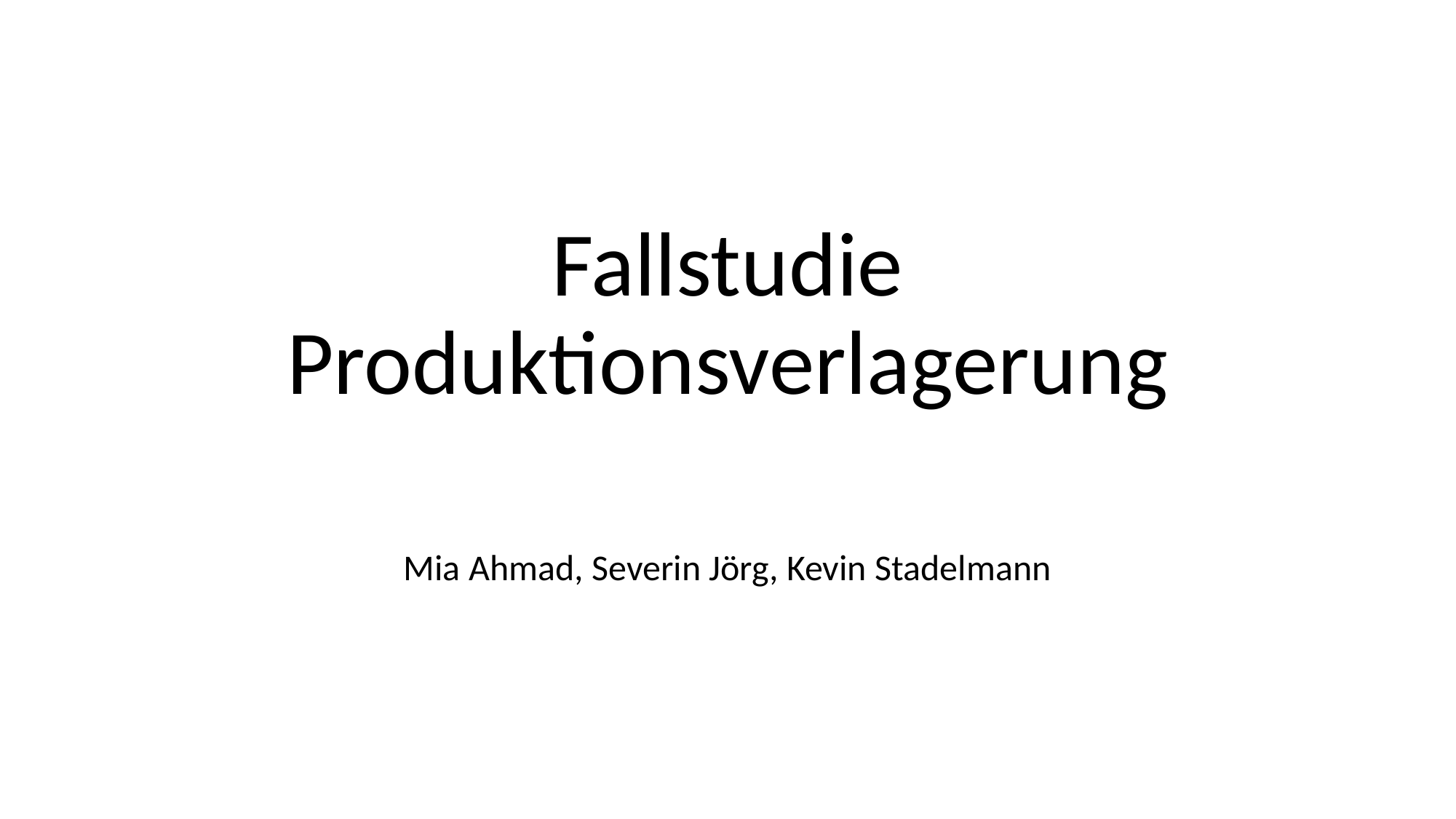

# Fallstudie Produktionsverlagerung

Mia Ahmad, Severin Jörg, Kevin Stadelmann